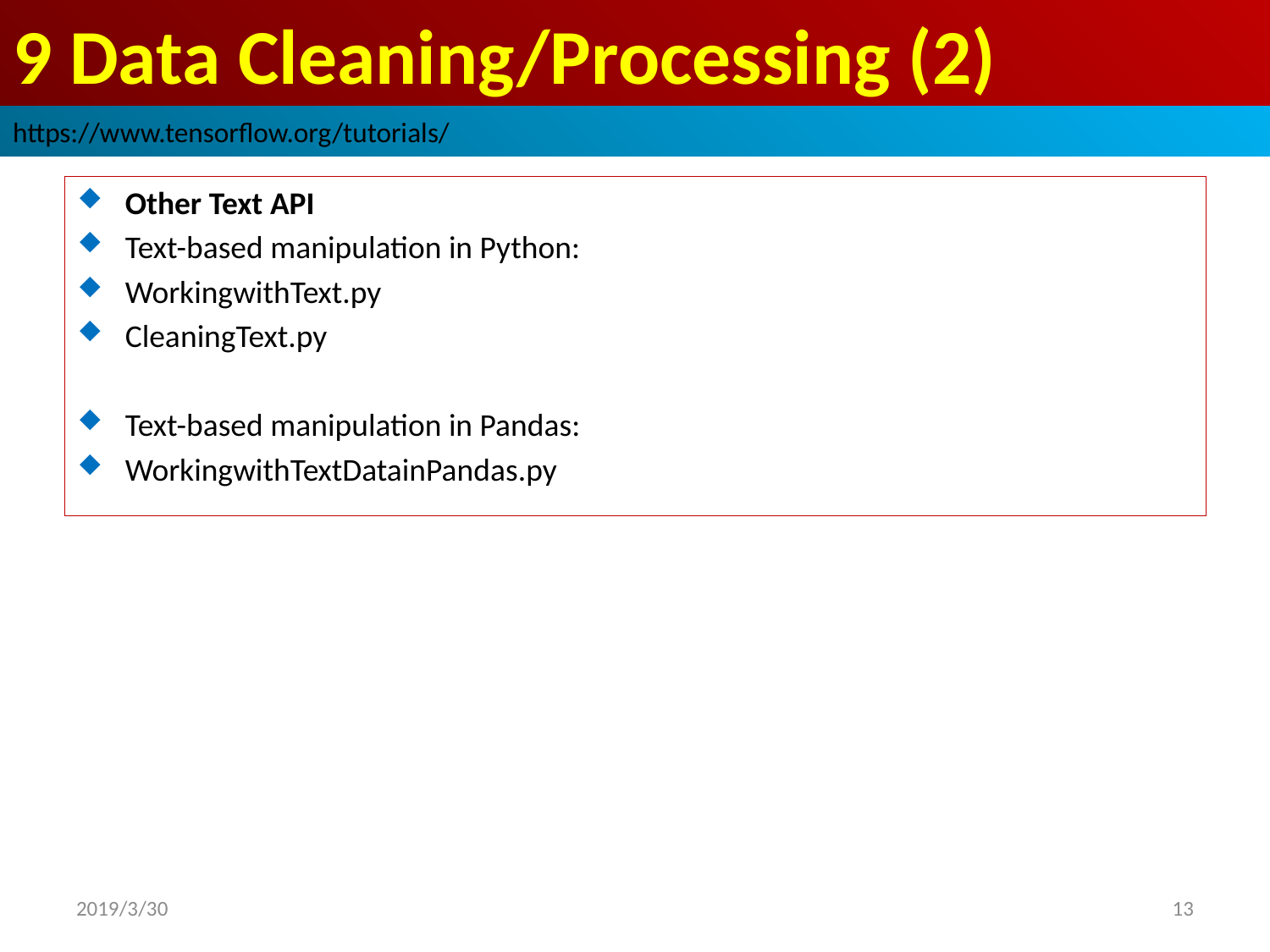

# 9 Data Cleaning/Processing (2)
https://www.tensorflow.org/tutorials/
Other Text API
Text-based manipulation in Python:
WorkingwithText.py
CleaningText.py

Text-based manipulation in Pandas:
WorkingwithTextDatainPandas.py

2019/3/30
13